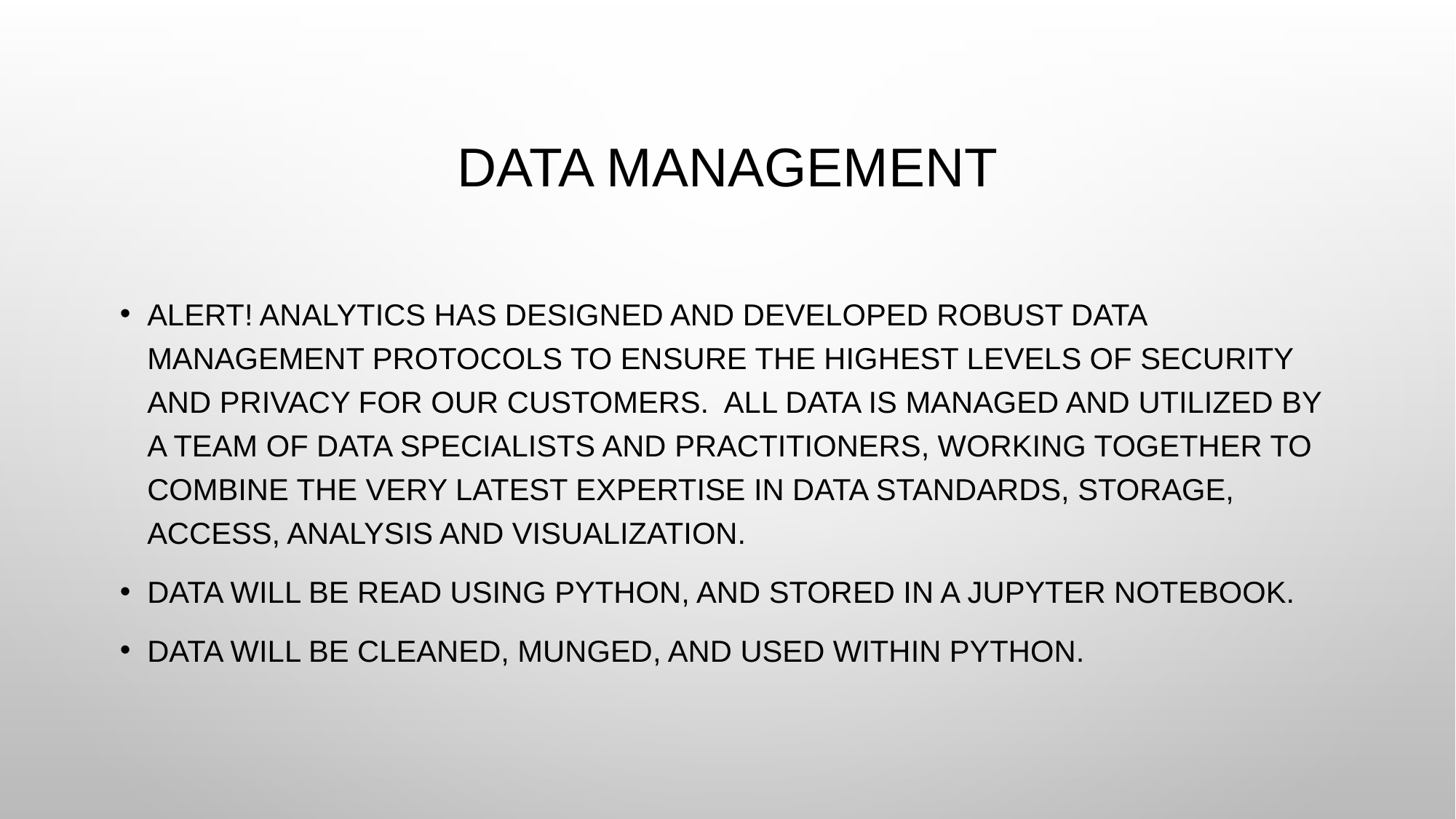

# Data Management
Alert! Analytics has designed and developed robust data management protocols to ensure the highest levels of security and privacy for our customers.  All data is managed and utilized by a team of data specialists and practitioners, working together to combine the very latest expertise in data standards, storage, access, analysis and visualization.
Data will be read using Python, and stored in a Jupyter notebook.
Data will be cleaned, munged, and used within Python.